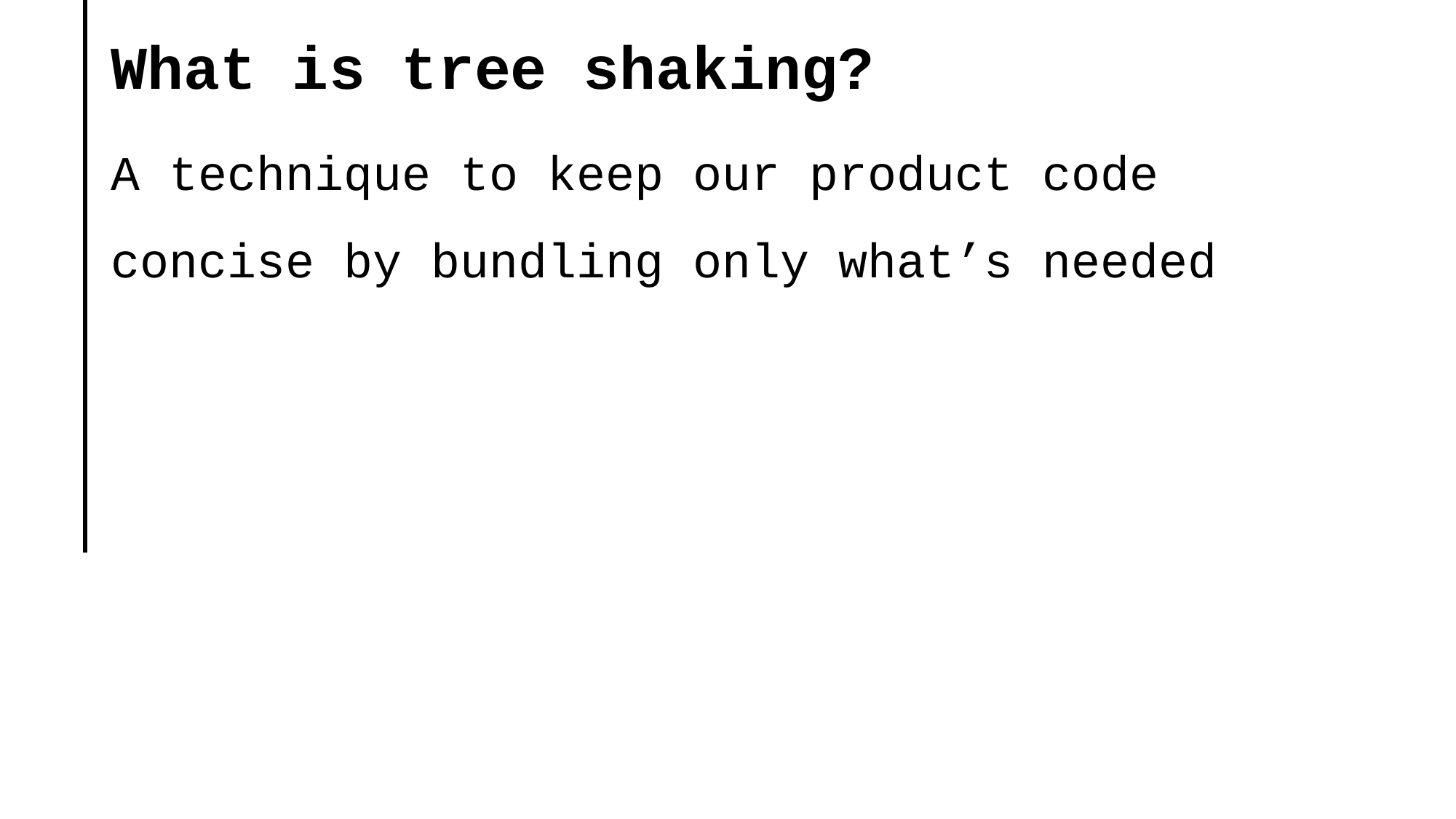

What is tree shaking?
A technique to keep our product code concise by bundling only what’s needed